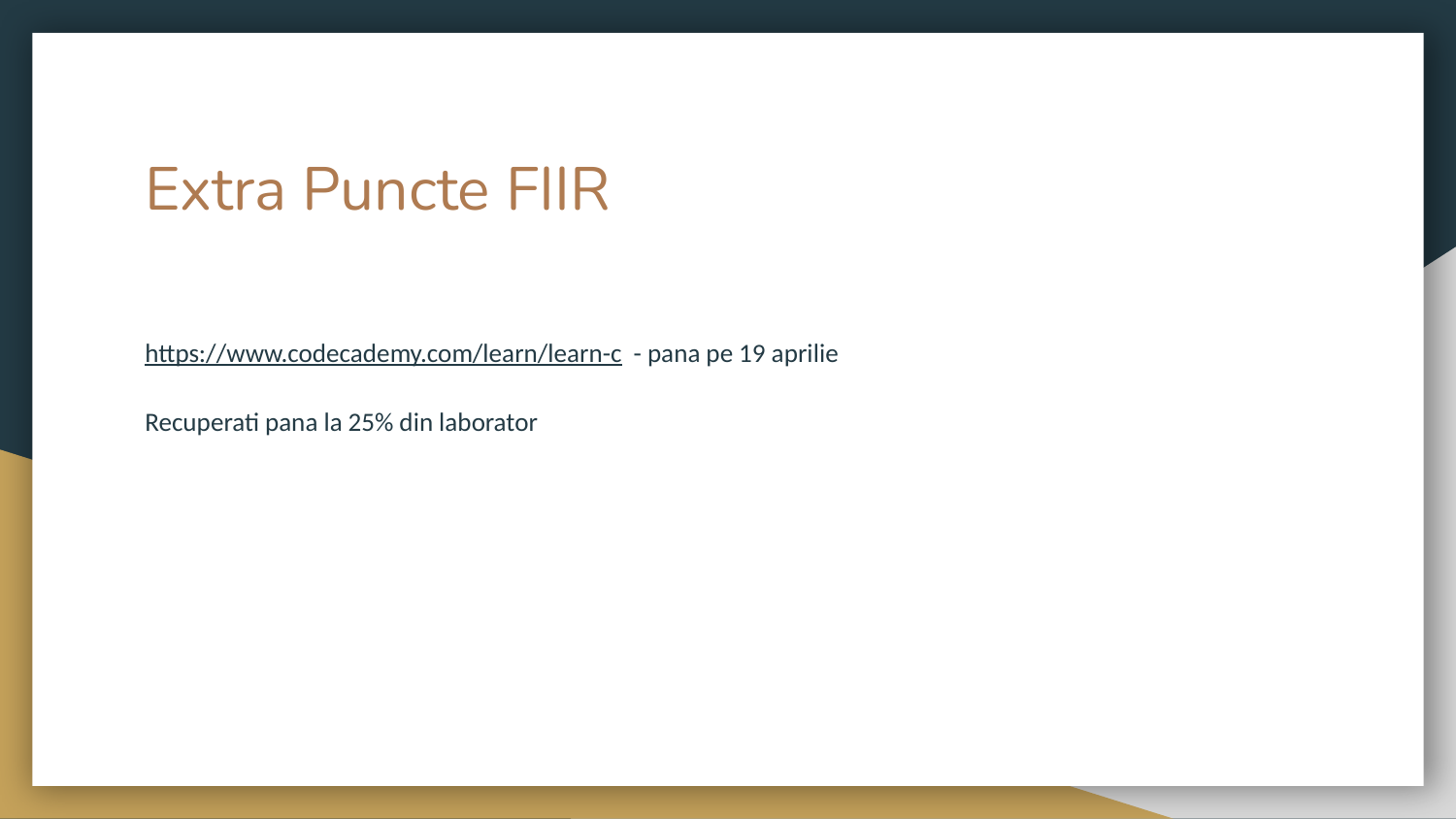

# Extra Puncte FIIR
https://www.codecademy.com/learn/learn-c  - pana pe 19 aprilie
Recuperati pana la 25% din laborator